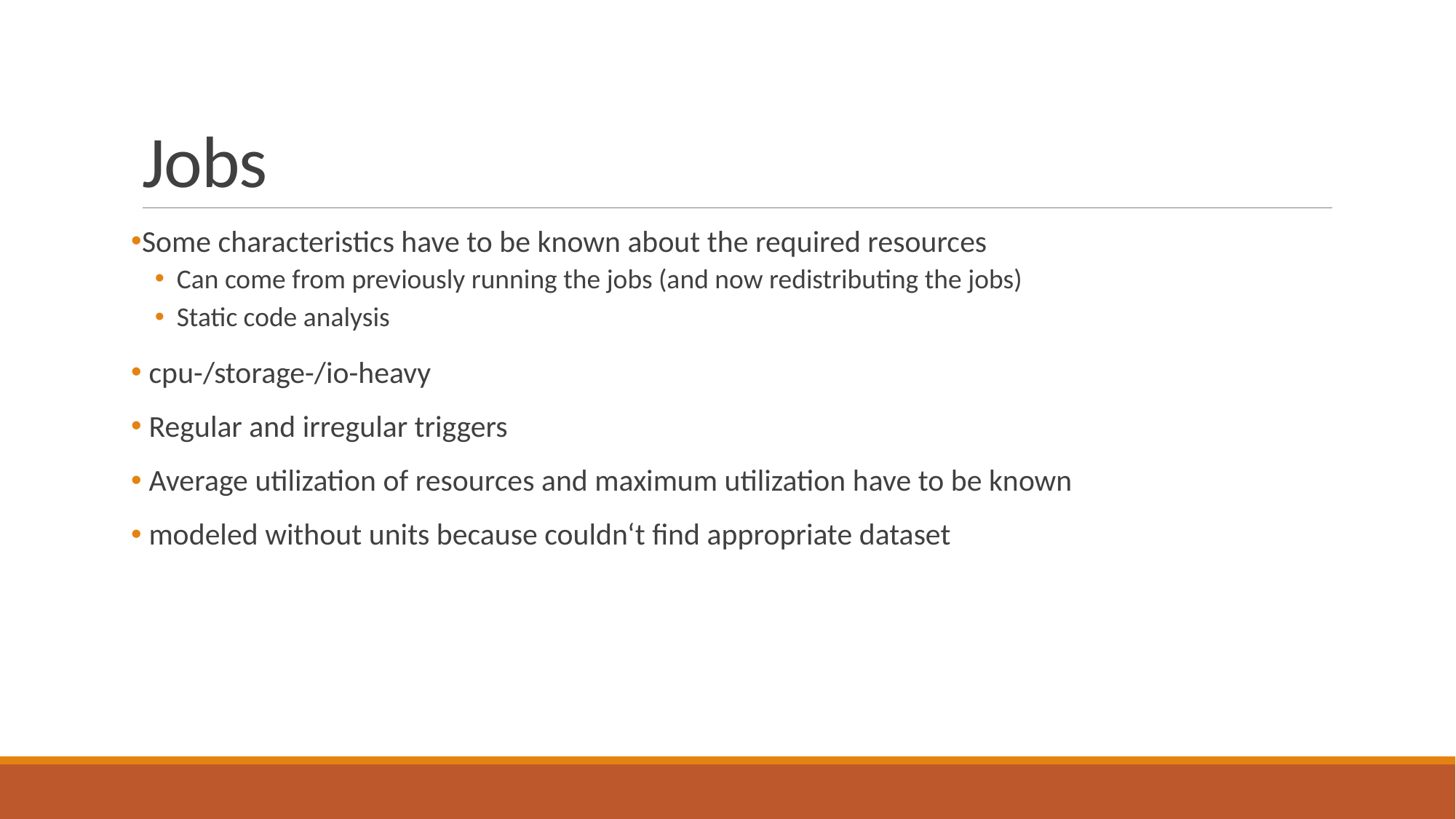

# Jobs
Some characteristics have to be known about the required resources
Can come from previously running the jobs (and now redistributing the jobs)
Static code analysis
 cpu-/storage-/io-heavy
 Regular and irregular triggers
 Average utilization of resources and maximum utilization have to be known
 modeled without units because couldn‘t find appropriate dataset